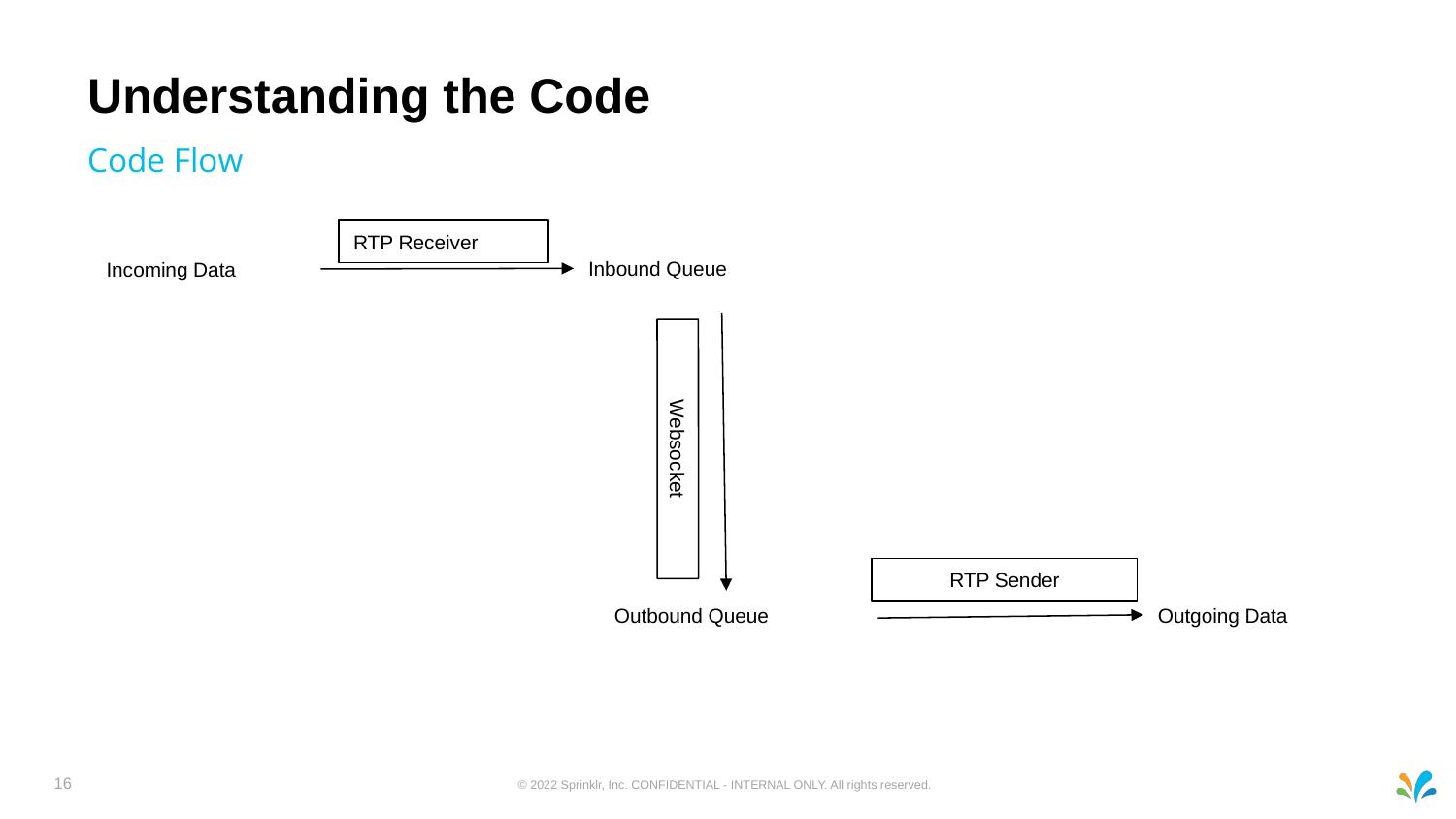

# Understanding the Code
Code Flow
RTP Receiver
Inbound Queue
Incoming Data
Websocket
RTP Sender
Outbound Queue
Outgoing Data
© 2022 Sprinklr, Inc. CONFIDENTIAL - INTERNAL ONLY. All rights reserved.